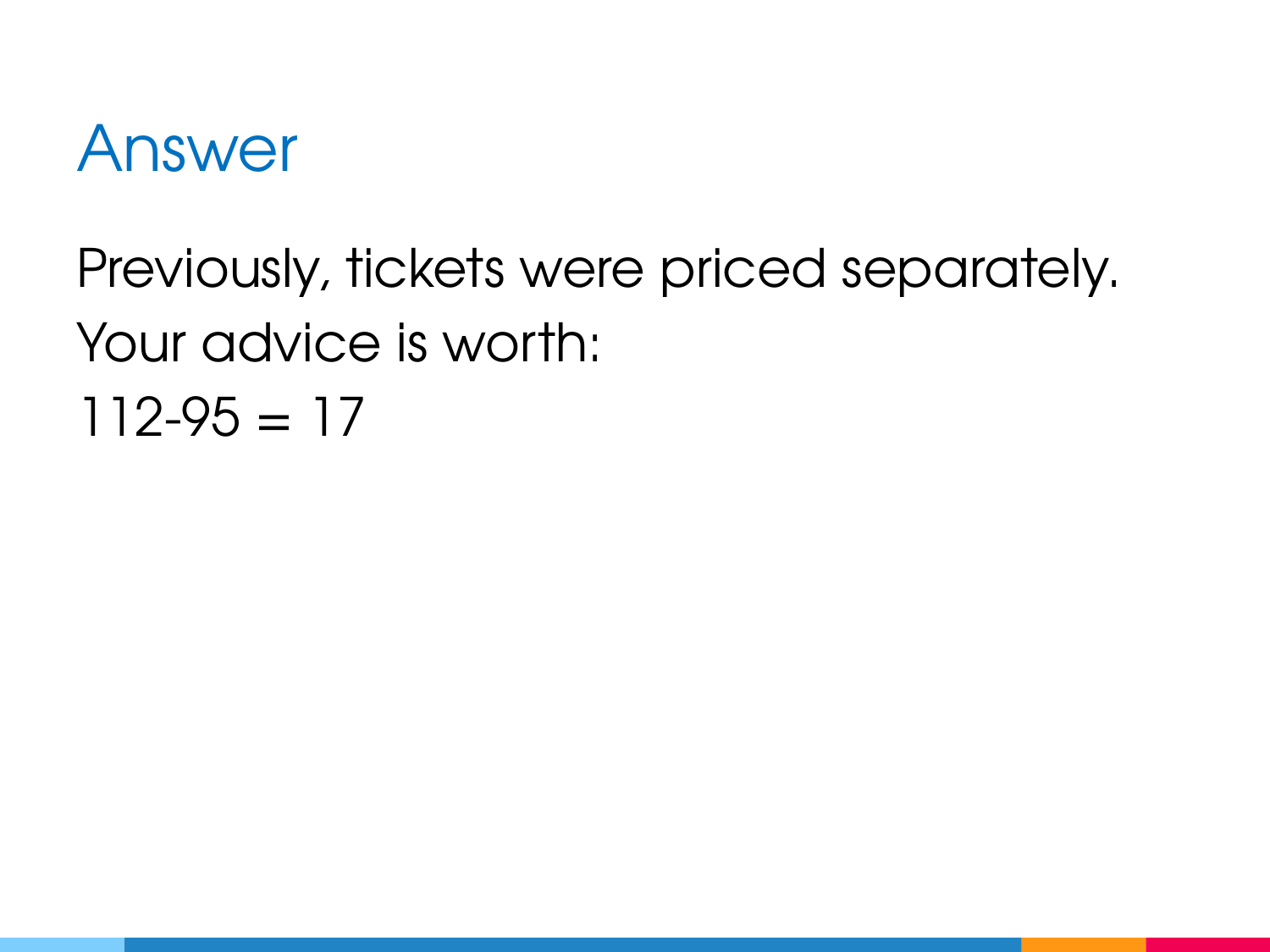

# Answer
Previously, tickets were priced separately.
Your advice is worth:
112-95 = 17